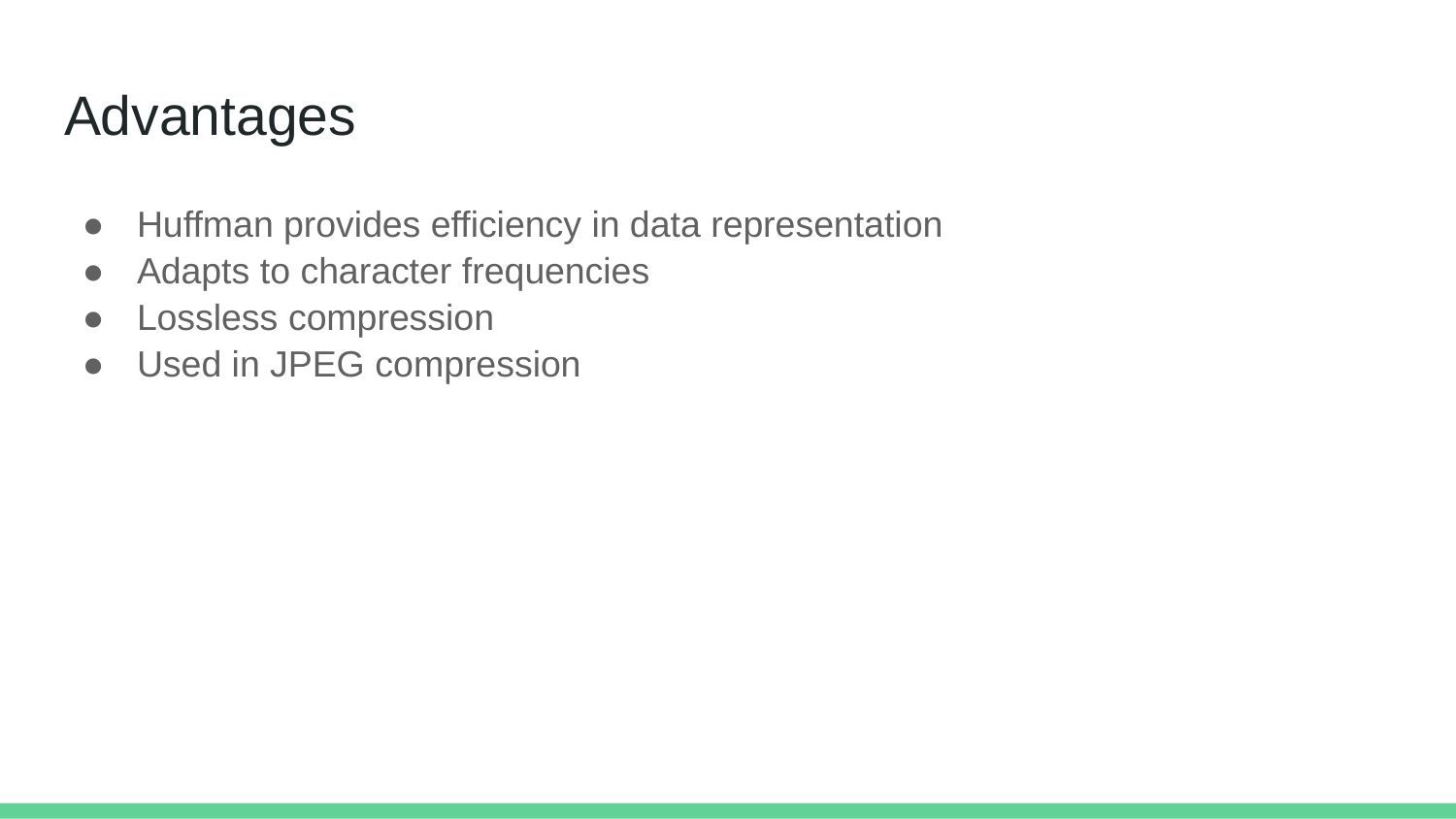

# Advantages
Huffman provides efficiency in data representation
Adapts to character frequencies
Lossless compression
Used in JPEG compression